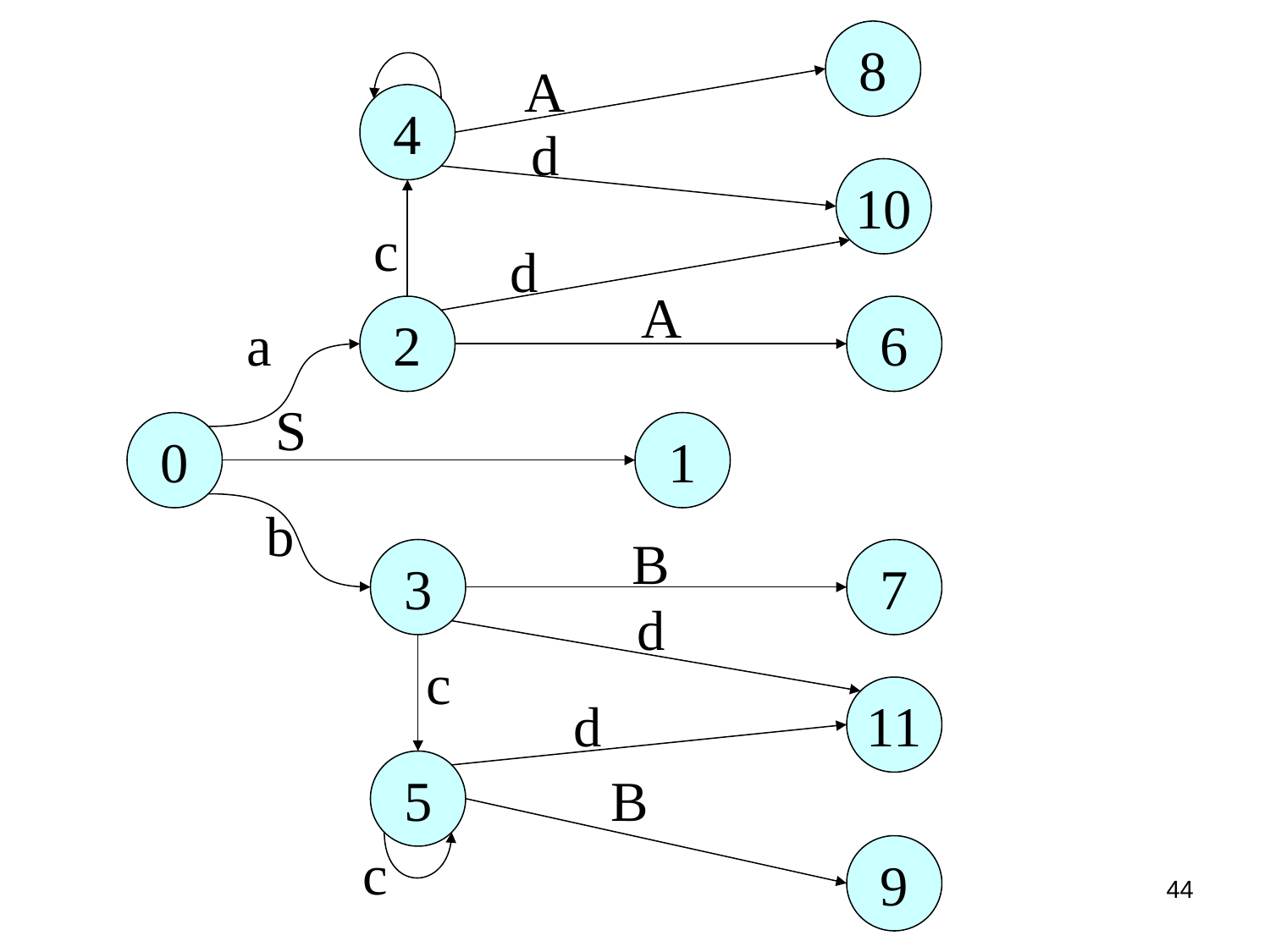

8
A
4
d
10
c
d
A
a
2
6
S
0
1
b
B
3
7
d
c
d
11
5
B
c
9

44